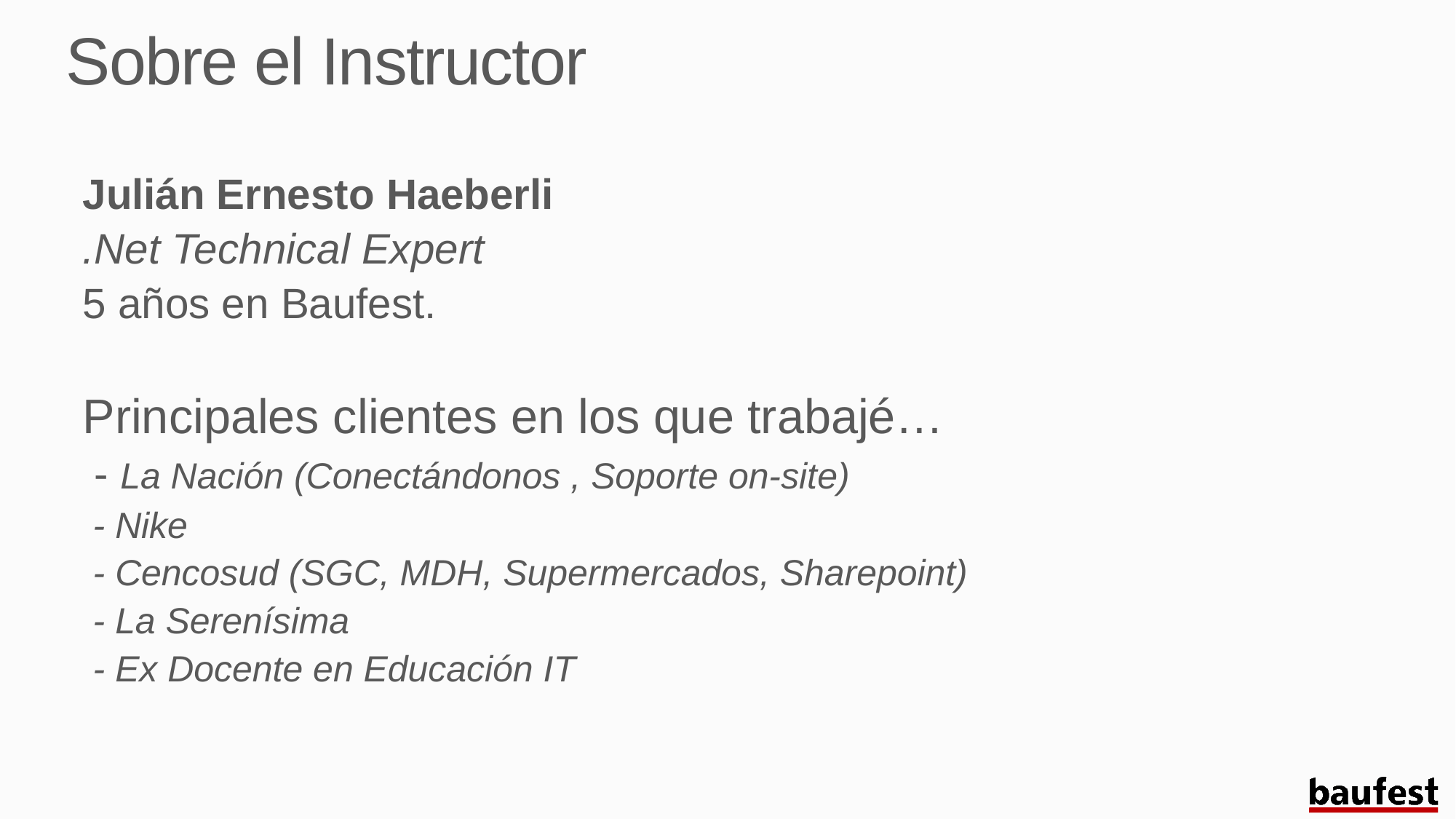

# Sobre el Instructor
Julián Ernesto Haeberli
.Net Technical Expert
5 años en Baufest.

Principales clientes en los que trabajé…
 - La Nación (Conectándonos , Soporte on-site)
 - Nike
 - Cencosud (SGC, MDH, Supermercados, Sharepoint)
 - La Serenísima
 - Ex Docente en Educación IT